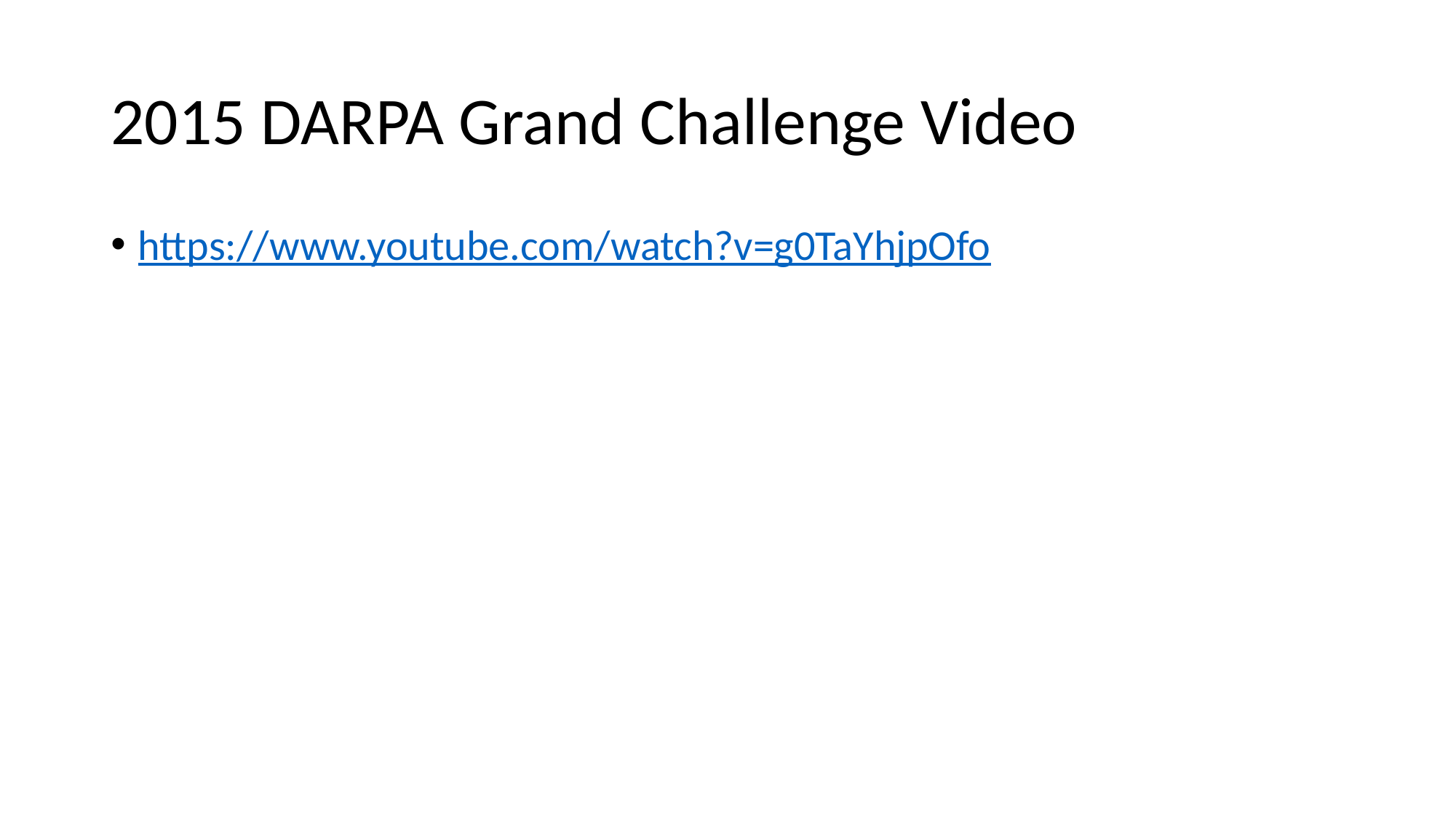

# 2015 DARPA Grand Challenge Video
https://www.youtube.com/watch?v=g0TaYhjpOfo